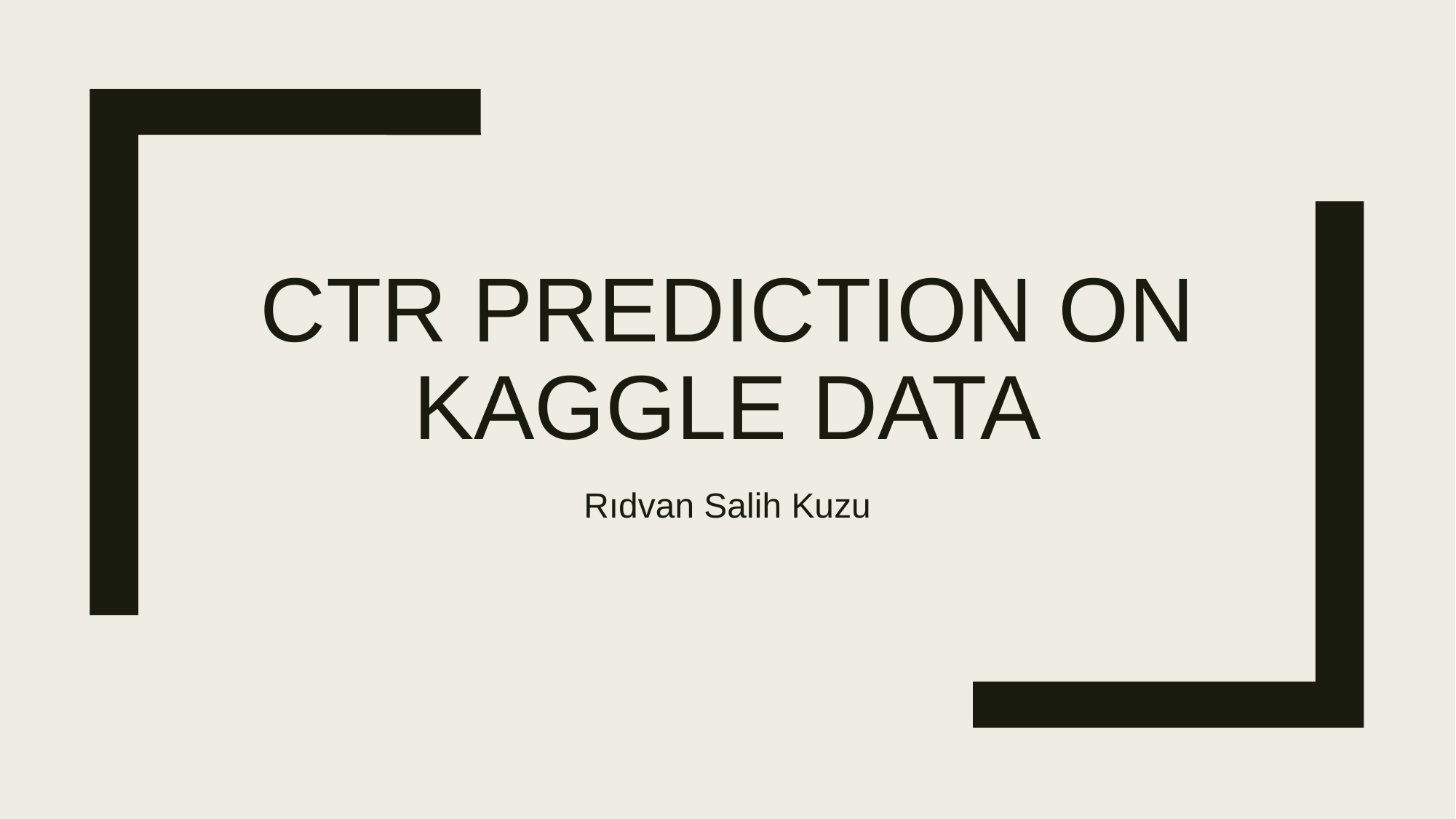

# CTR Predıctıon on KAGGLE Data
Rıdvan Salih Kuzu